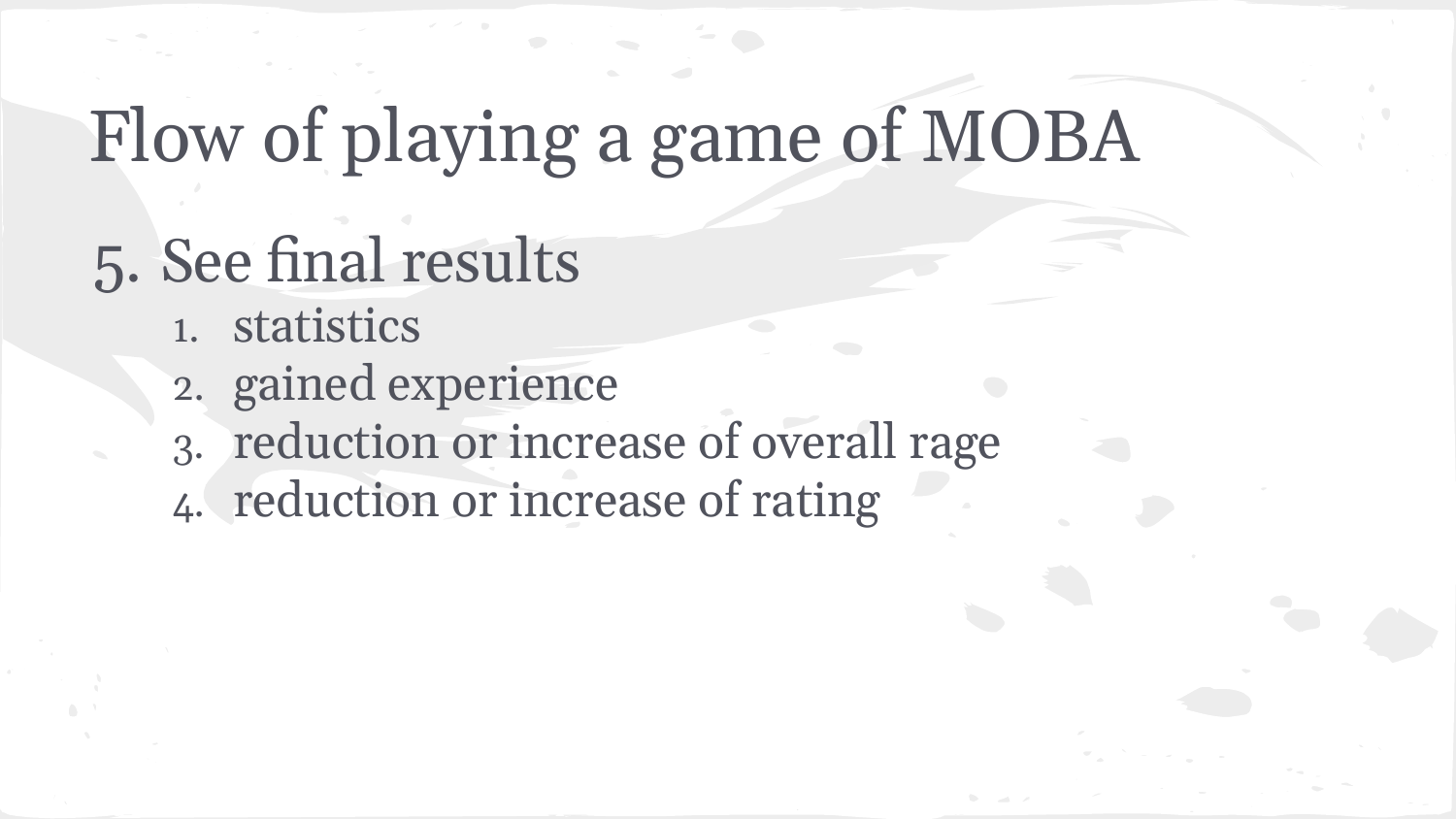

# Flow of playing a game of MOBA
See final results
statistics
gained experience
reduction or increase of overall rage
reduction or increase of rating